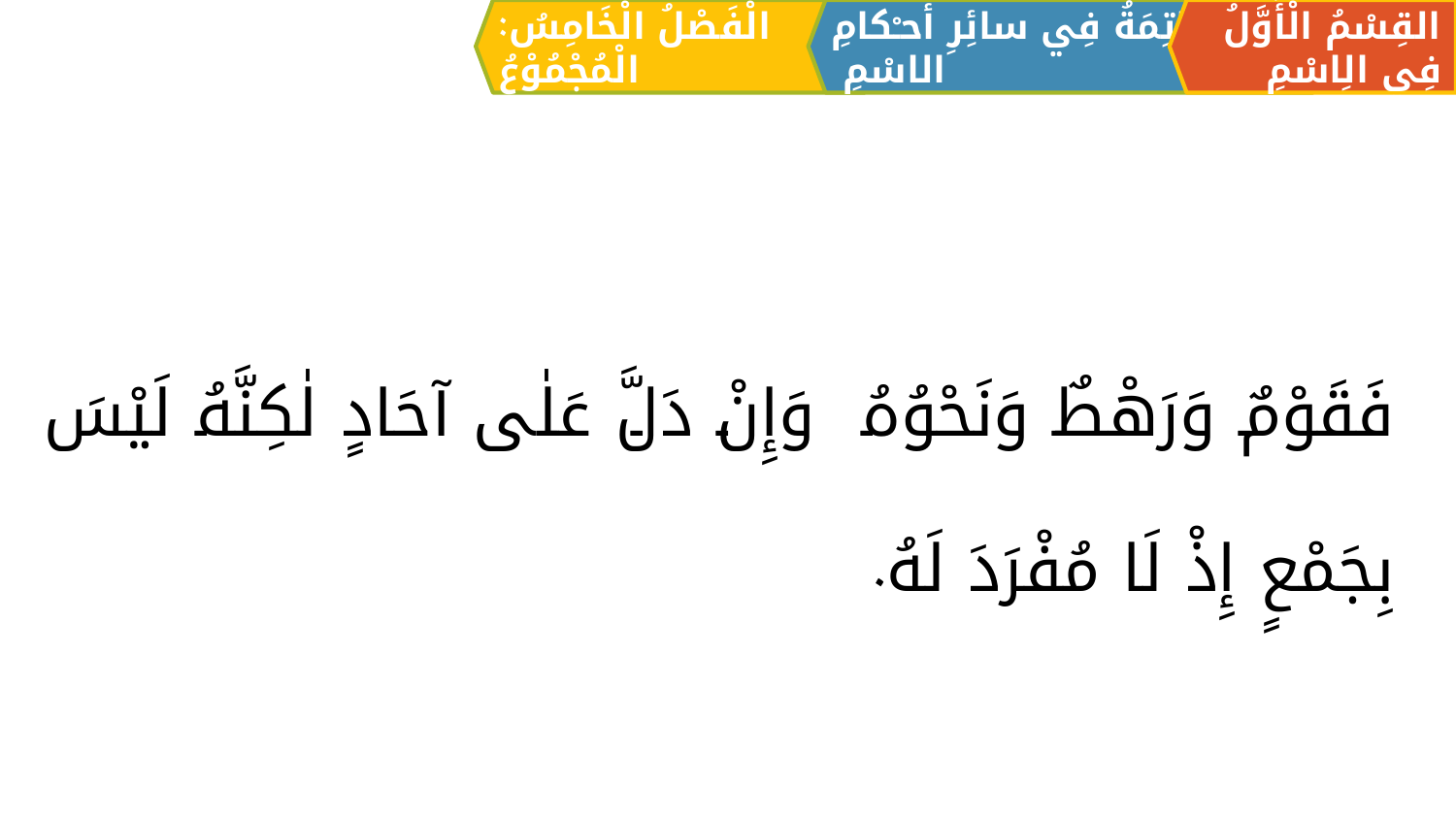

الْفَصْلُ الْخَامِسُ: الْمُجْمُوْعُ
القِسْمُ الْأَوَّلُ فِي الِاسْمِ
الْخَاتِمَةُ فِي سائِرِ أحـْكامِ الاسْمِ
فَقَوْمٌ وَرَهْطٌ وَنَحْوُهُ  وَإِنْ دَلَّ عَلٰی آحَادٍ لٰكِنَّهُ لَيْسَ بِجَمْعٍ إِذْ لَا مُفْرَدَ لَهُ.